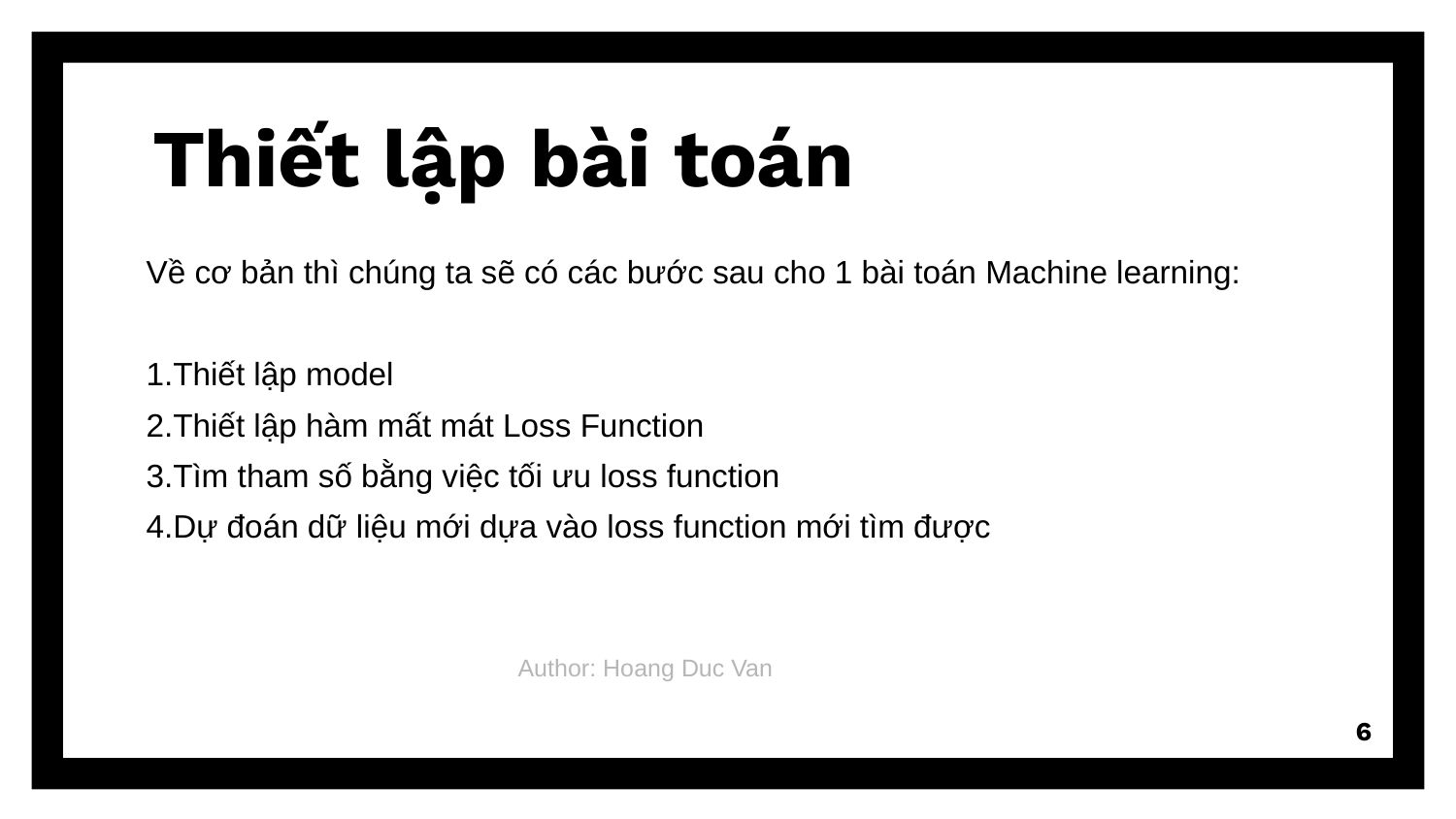

# Thiết lập bài toán

Về cơ bản thì chúng ta sẽ có các bước sau cho 1 bài toán Machine learning:

1.Thiết lập model
2.Thiết lập hàm mất mát Loss Function
3.Tìm tham số bằng việc tối ưu loss function
4.Dự đoán dữ liệu mới dựa vào loss function mới tìm được

Author: Hoang Duc Van
6